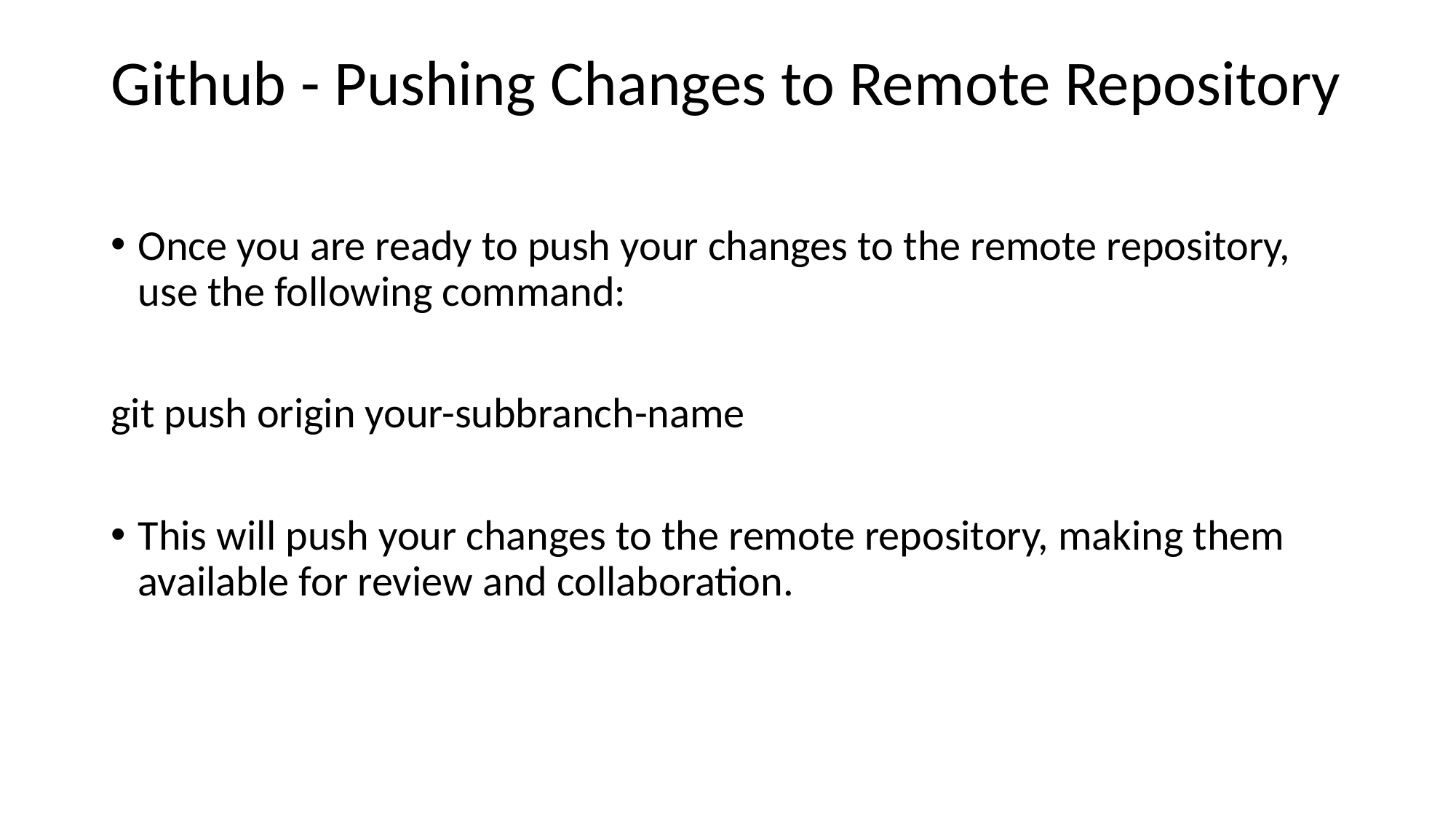

# Github - Pushing Changes to Remote Repository
Once you are ready to push your changes to the remote repository, use the following command:

git push origin your-subbranch-name

This will push your changes to the remote repository, making them available for review and collaboration.